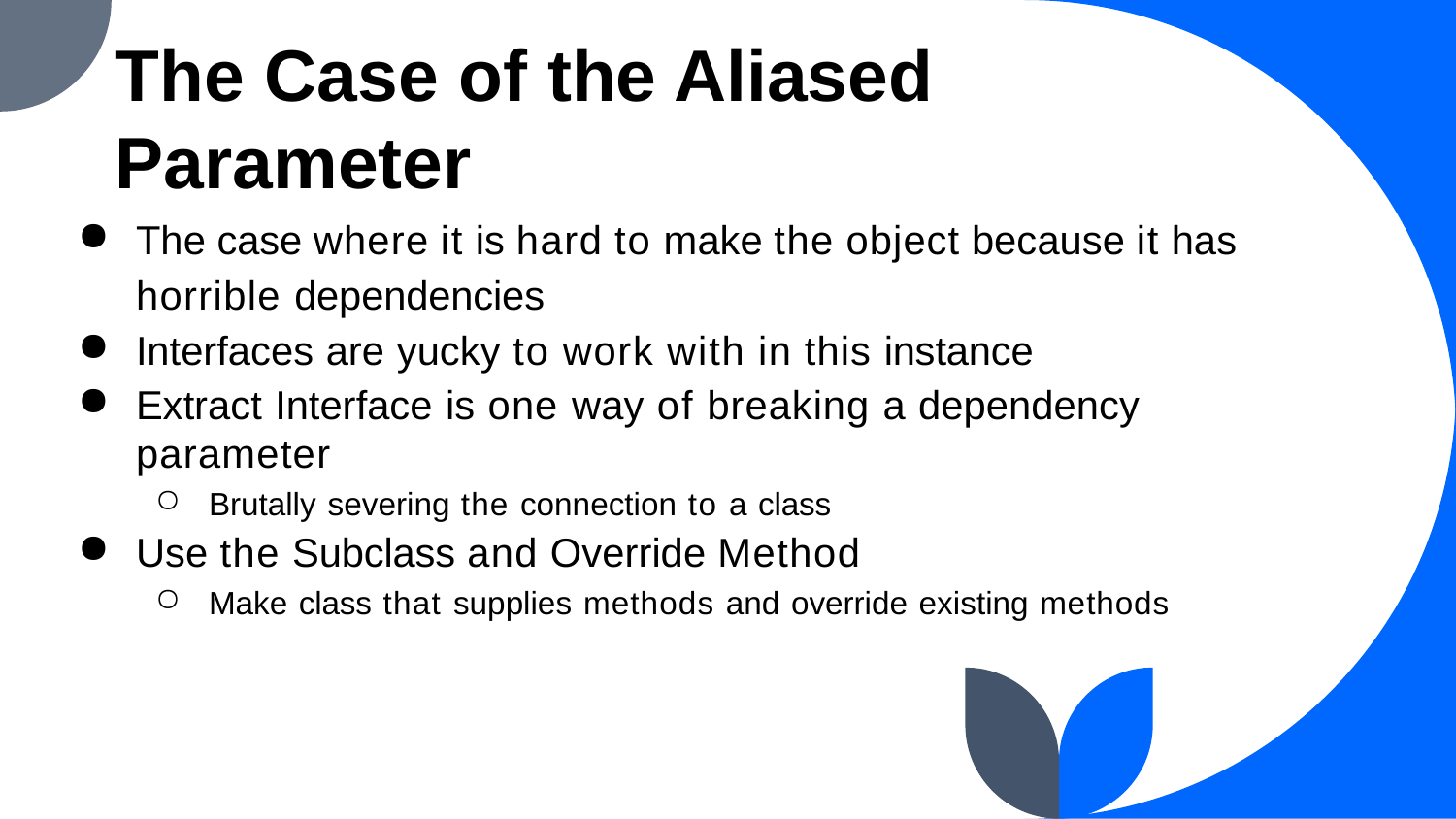

The Case of the Aliased Parameter
The case where it is hard to make the object because it has horrible dependencies
Interfaces are yucky to work with in this instance
Extract Interface is one way of breaking a dependency parameter
Brutally severing the connection to a class
Use the Subclass and Override Method
Make class that supplies methods and override existing methods